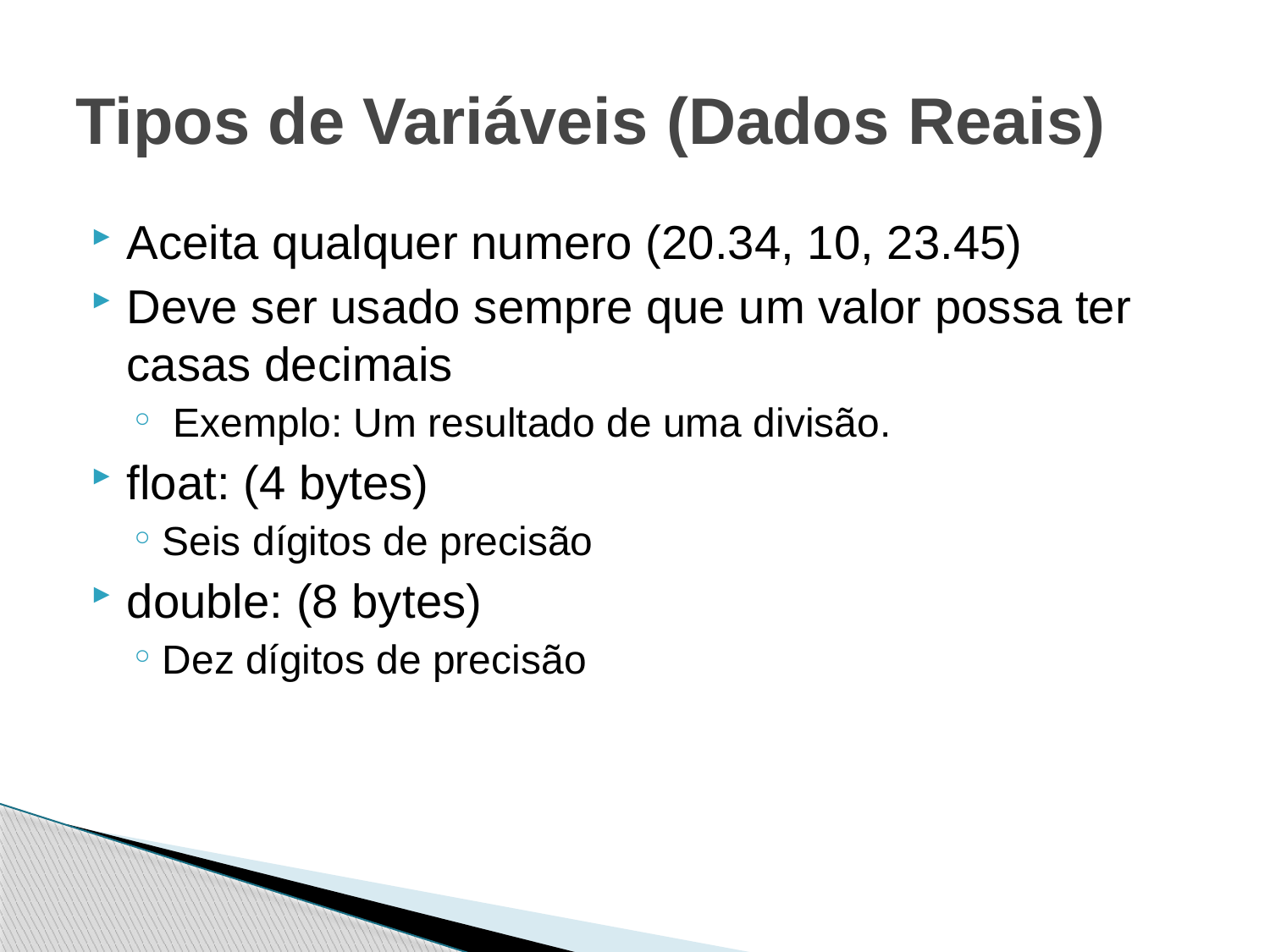

# Tipos de Variáveis (Dados Reais)
Aceita qualquer numero (20.34, 10, 23.45)
Deve ser usado sempre que um valor possa ter casas decimais
 Exemplo: Um resultado de uma divisão.
float: (4 bytes)
Seis dígitos de precisão
double: (8 bytes)
Dez dígitos de precisão